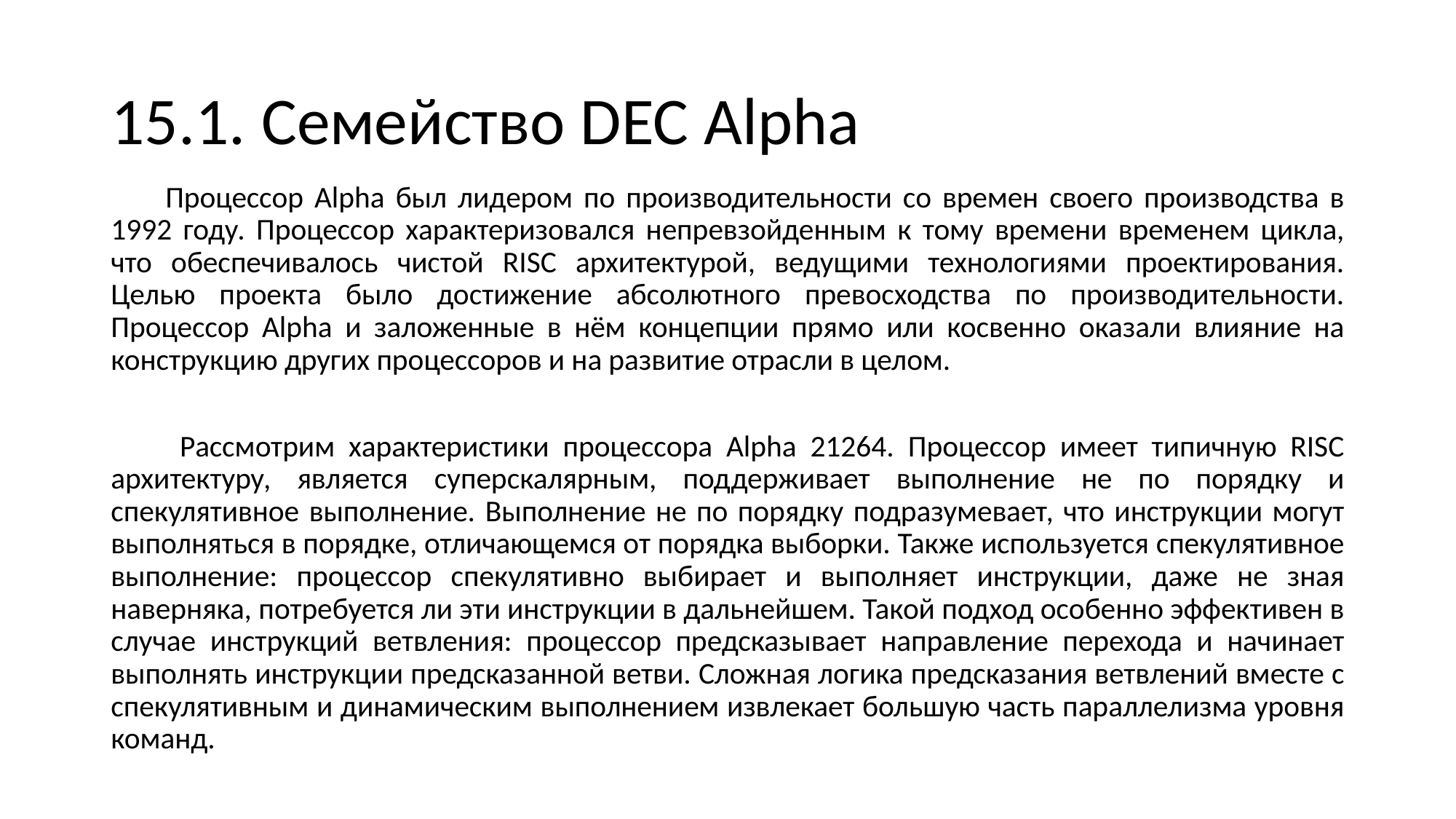

# 15.1. Семейство DEC Alpha
     Процессор Alpha был лидером по производительности со времен своего производства в 1992 году. Процессор характеризовался непревзойденным к тому времени временем цикла, что обеспечивалось чистой RISC архитектурой, ведущими технологиями проектирования. Целью проекта было достижение абсолютного превосходства по производительности. Процессор Alpha и заложенные в нём концепции прямо или косвенно оказали влияние на конструкцию других процессоров и на развитие отрасли в целом.

     Рассмотрим характеристики процессора Alpha 21264. Процессор имеет типичную RISC архитектуру, является суперскалярным, поддерживает выполнение не по порядку и спекулятивное выполнение. Выполнение не по порядку подразумевает, что инструкции могут выполняться в порядке, отличающемся от порядка выборки. Также используется спекулятивное выполнение: процессор спекулятивно выбирает и выполняет инструкции, даже не зная наверняка, потребуется ли эти инструкции в дальнейшем. Такой подход особенно эффективен в случае инструкций ветвления: процессор предсказывает направление перехода и начинает выполнять инструкции предсказанной ветви. Сложная логика предсказания ветвлений вместе с спекулятивным и динамическим выполнением извлекает большую часть параллелизма уровня команд.